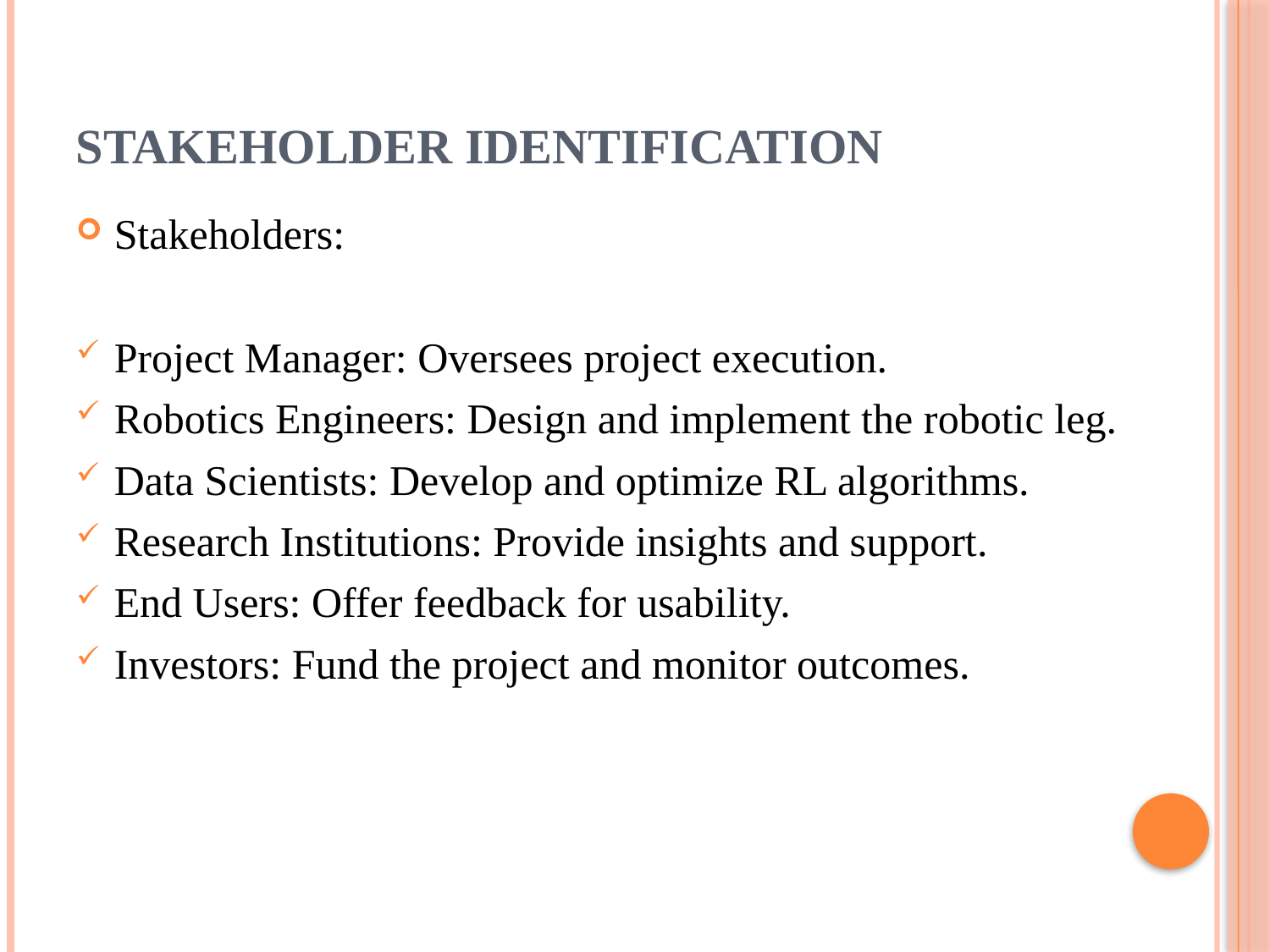

# Stakeholder Identification
Stakeholders:

Project Manager: Oversees project execution.
Robotics Engineers: Design and implement the robotic leg.
Data Scientists: Develop and optimize RL algorithms.
Research Institutions: Provide insights and support.
End Users: Offer feedback for usability.
Investors: Fund the project and monitor outcomes.